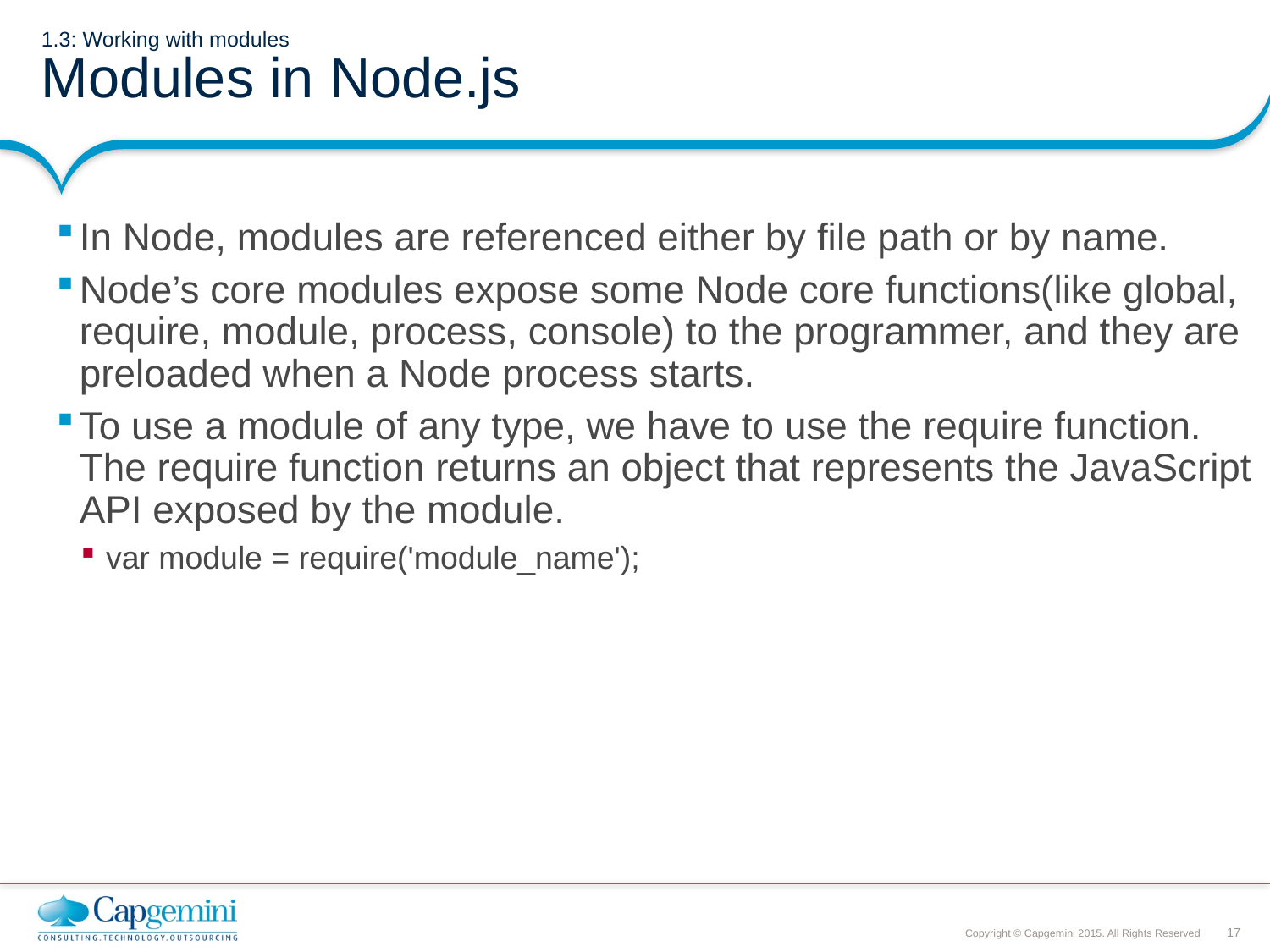

# 1.3: Working with modules Modules in Node.js
In Node, modules are referenced either by file path or by name.
Node’s core modules expose some Node core functions(like global, require, module, process, console) to the programmer, and they are preloaded when a Node process starts.
To use a module of any type, we have to use the require function. The require function returns an object that represents the JavaScript API exposed by the module.
var module = require('module_name');